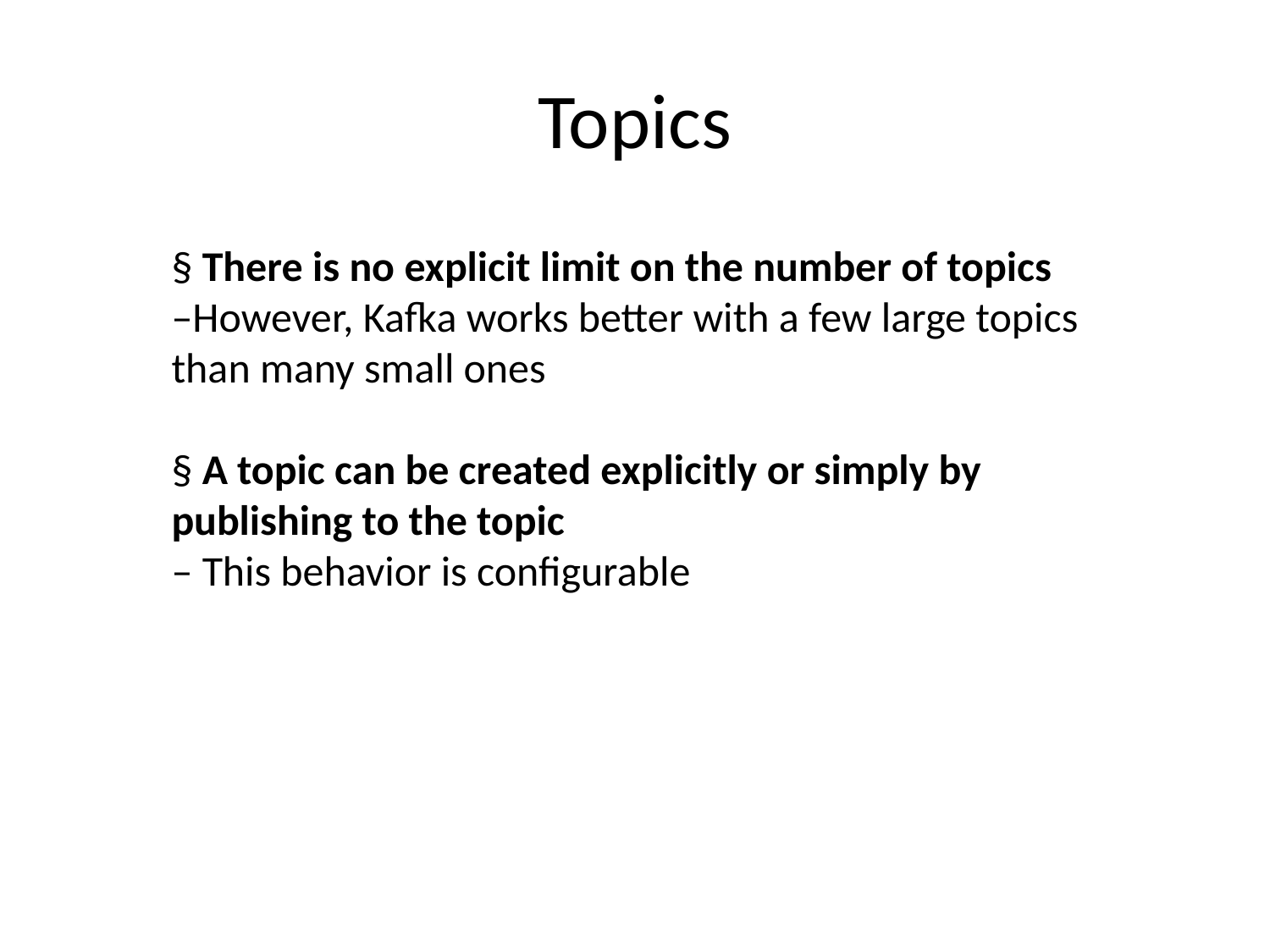

# Topics
§ There is no explicit limit on the number of topics
–However, Kafka works better with a few large topics than many small ones

§ A topic can be created explicitly or simply by publishing to the topic
– This behavior is configurable